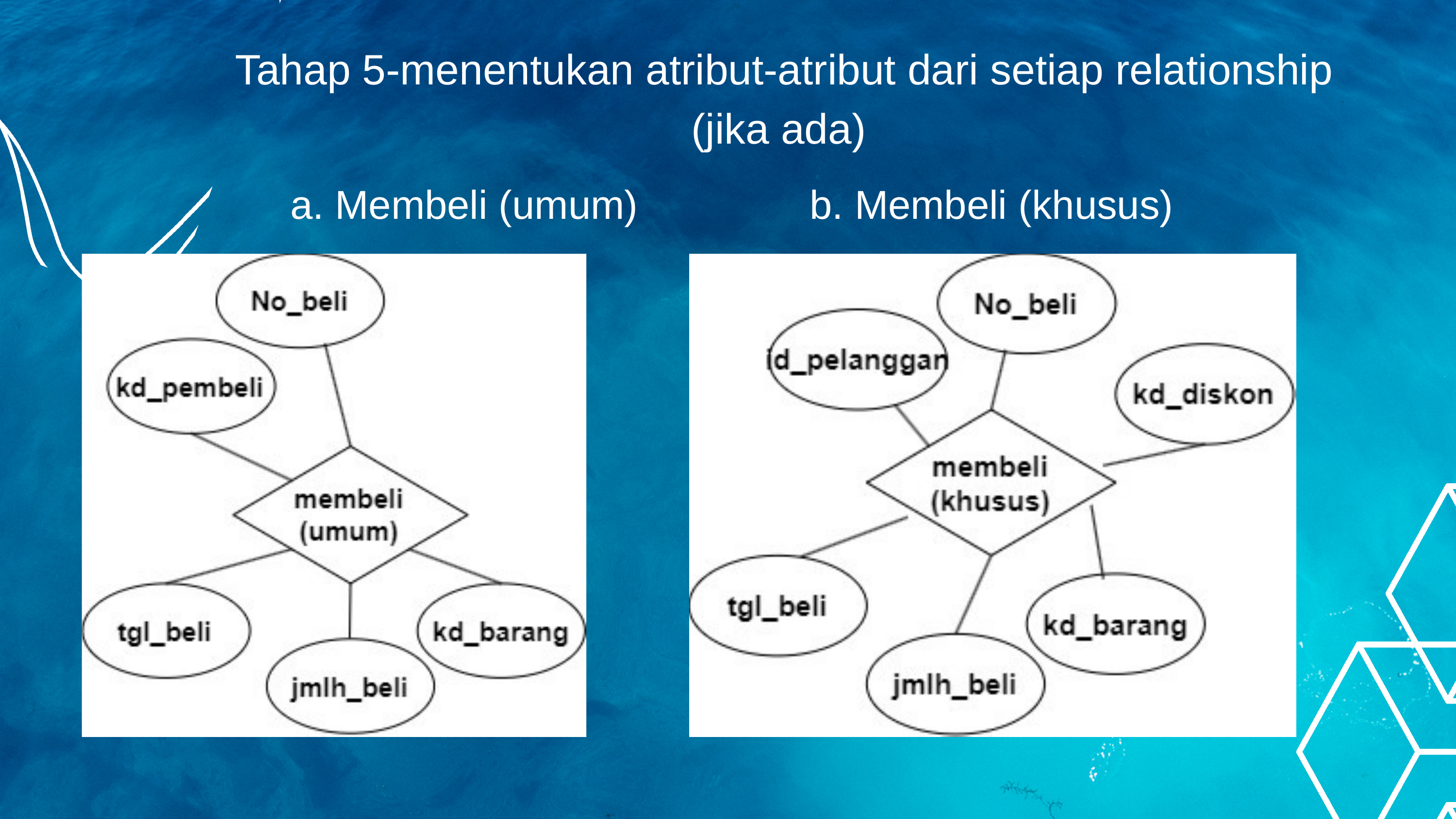

Tahap 5-menentukan atribut-atribut dari setiap relationship (jika ada)
a. Membeli (umum)
b. Membeli (khusus)